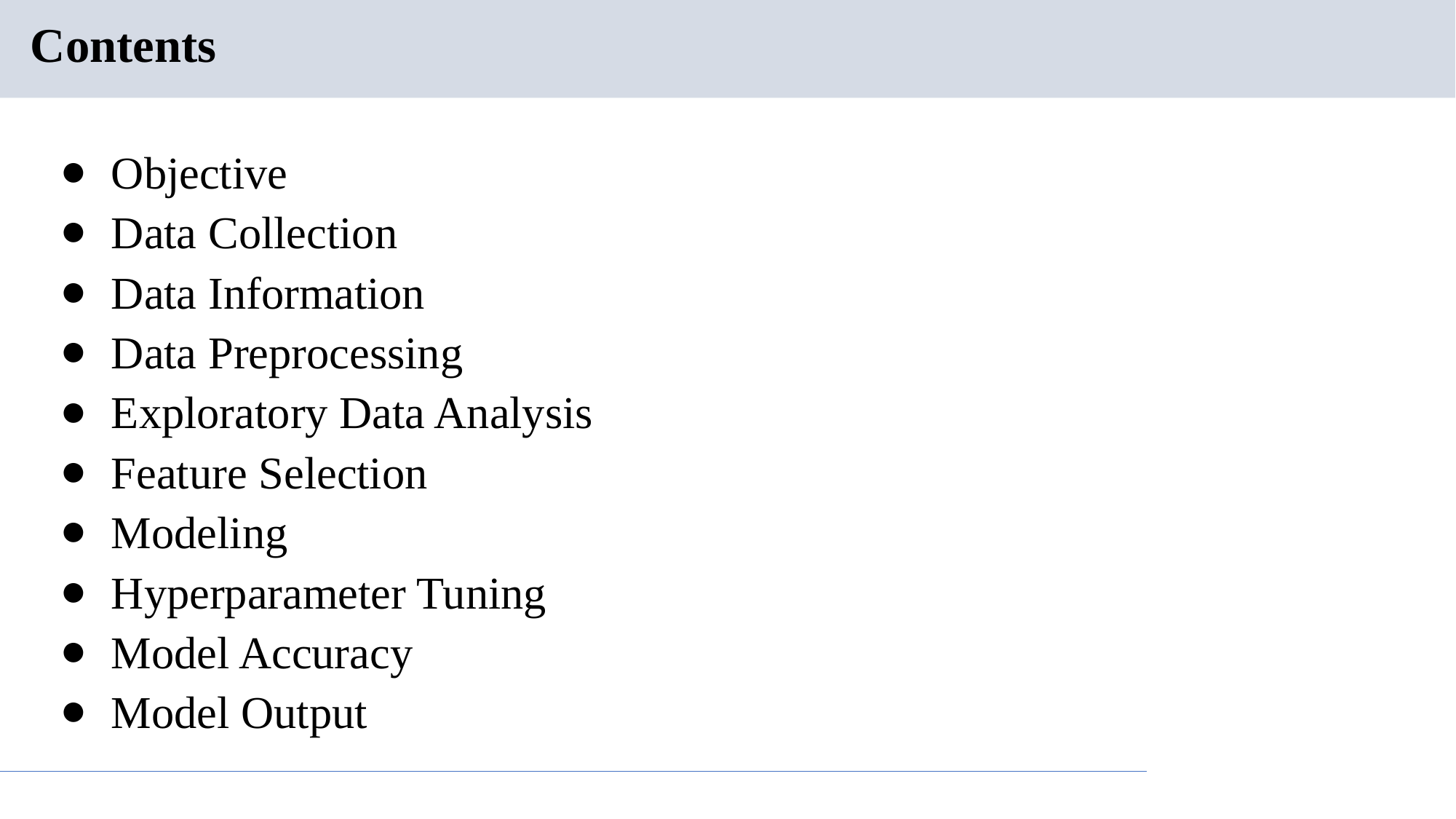

# Contents
Objective
Data Collection
Data Information
Data Preprocessing
Exploratory Data Analysis
Feature Selection
Modeling
Hyperparameter Tuning
Model Accuracy
Model Output
2